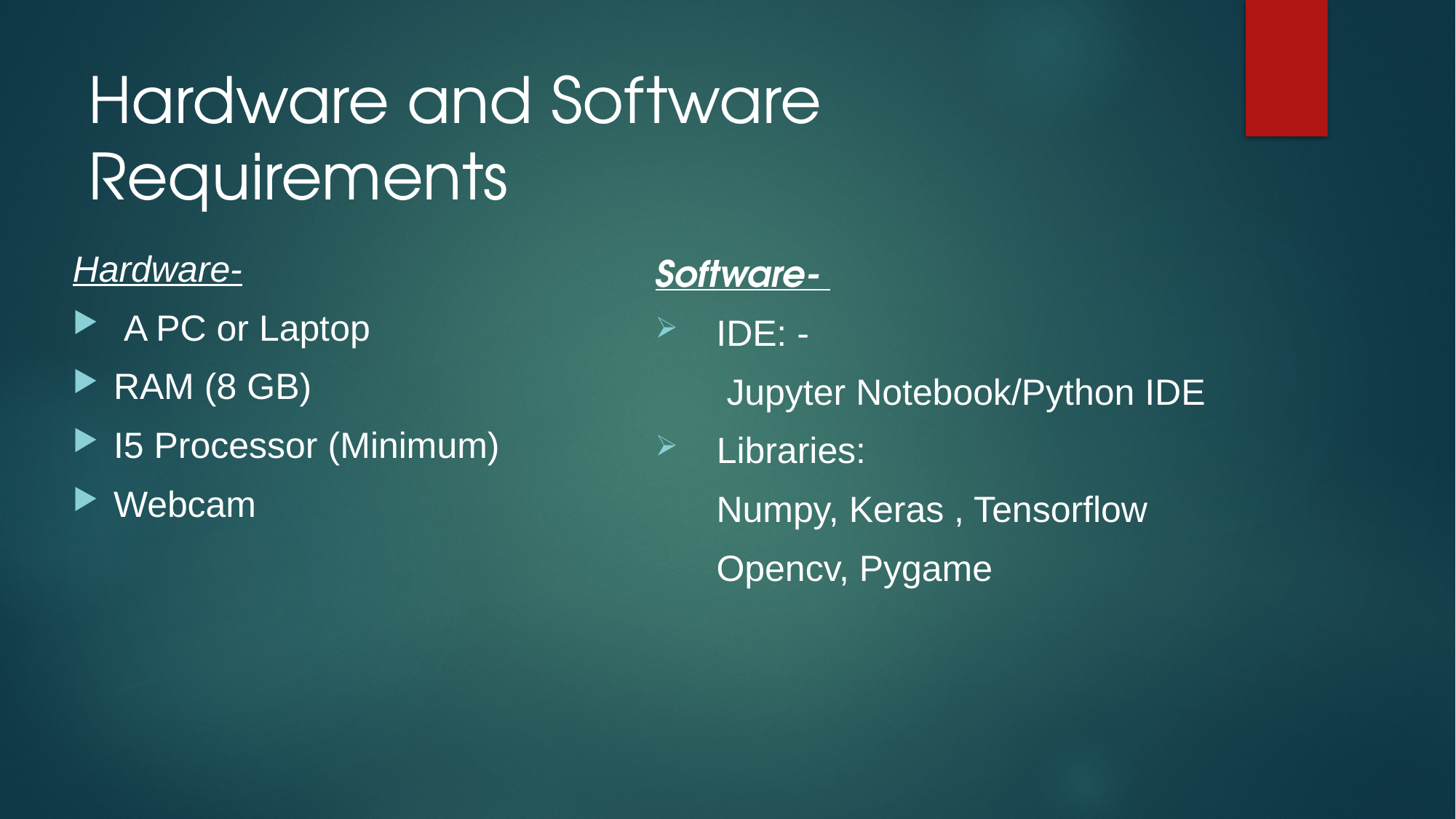

# Hardware and Software Requirements

Software-
  IDE: -
       Jupyter Notebook/Python IDE
  Libraries:
      Numpy, Keras , Tensorflow
      Opencv, Pygame

Hardware-
 A PC or Laptop
RAM (8 GB)
I5 Processor (Minimum)
Webcam